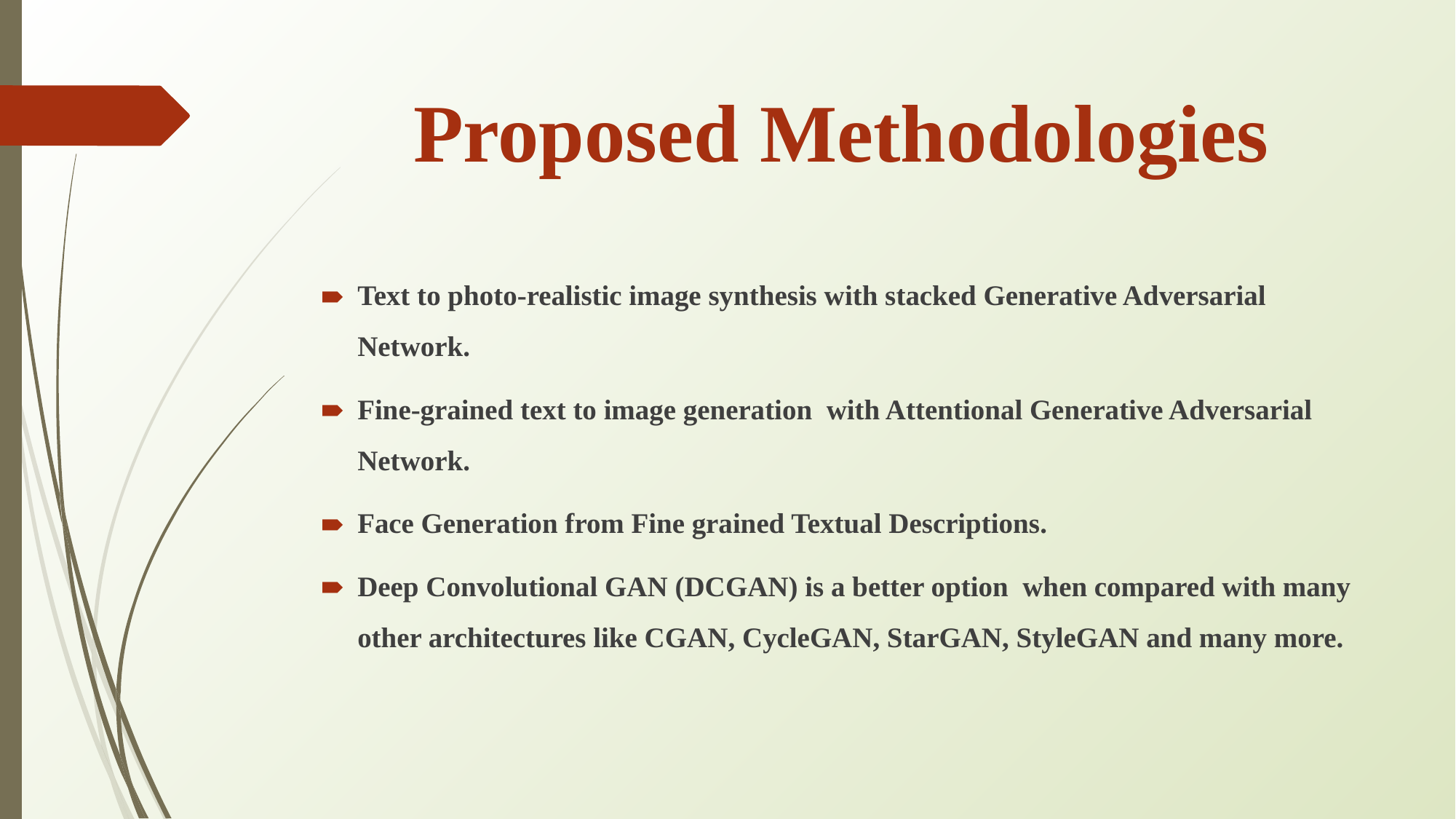

# Proposed Methodologies
Text to photo-realistic image synthesis with stacked Generative Adversarial Network.
Fine-grained text to image generation  with Attentional Generative Adversarial Network.
Face Generation from Fine grained Textual Descriptions.
Deep Convolutional GAN (DCGAN) is a better option  when compared with many other architectures like CGAN, CycleGAN, StarGAN, StyleGAN and many more.